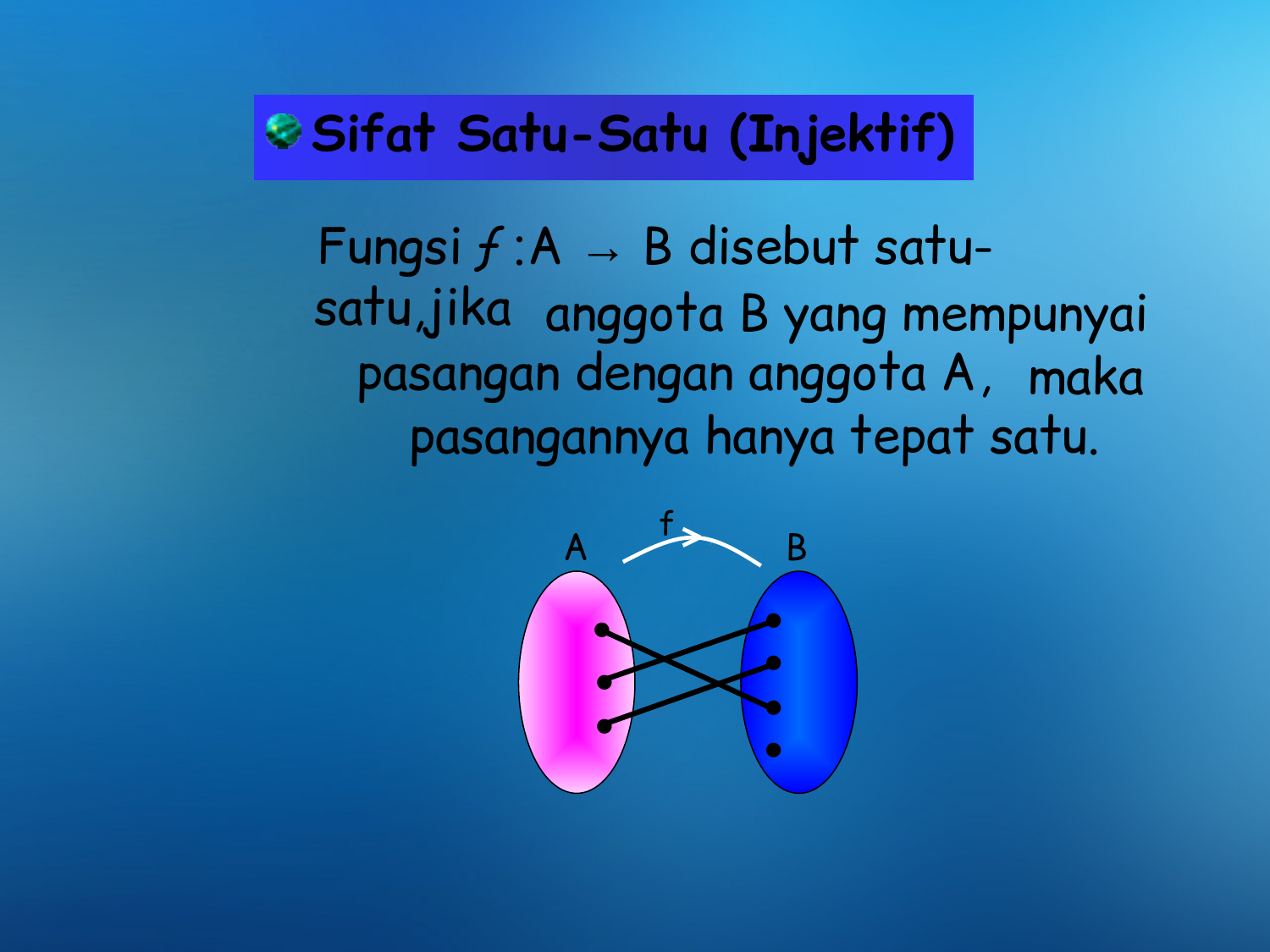

Sifat Satu-Satu (Injektif)
    Fungsi ƒ :A → B disebut satu-satu,jika
                anggota B yang mempunyai pasangan dengan anggota A,
                                             maka pasangannya hanya tepat satu.
f
A
B

●
●
●

●

●

●
●